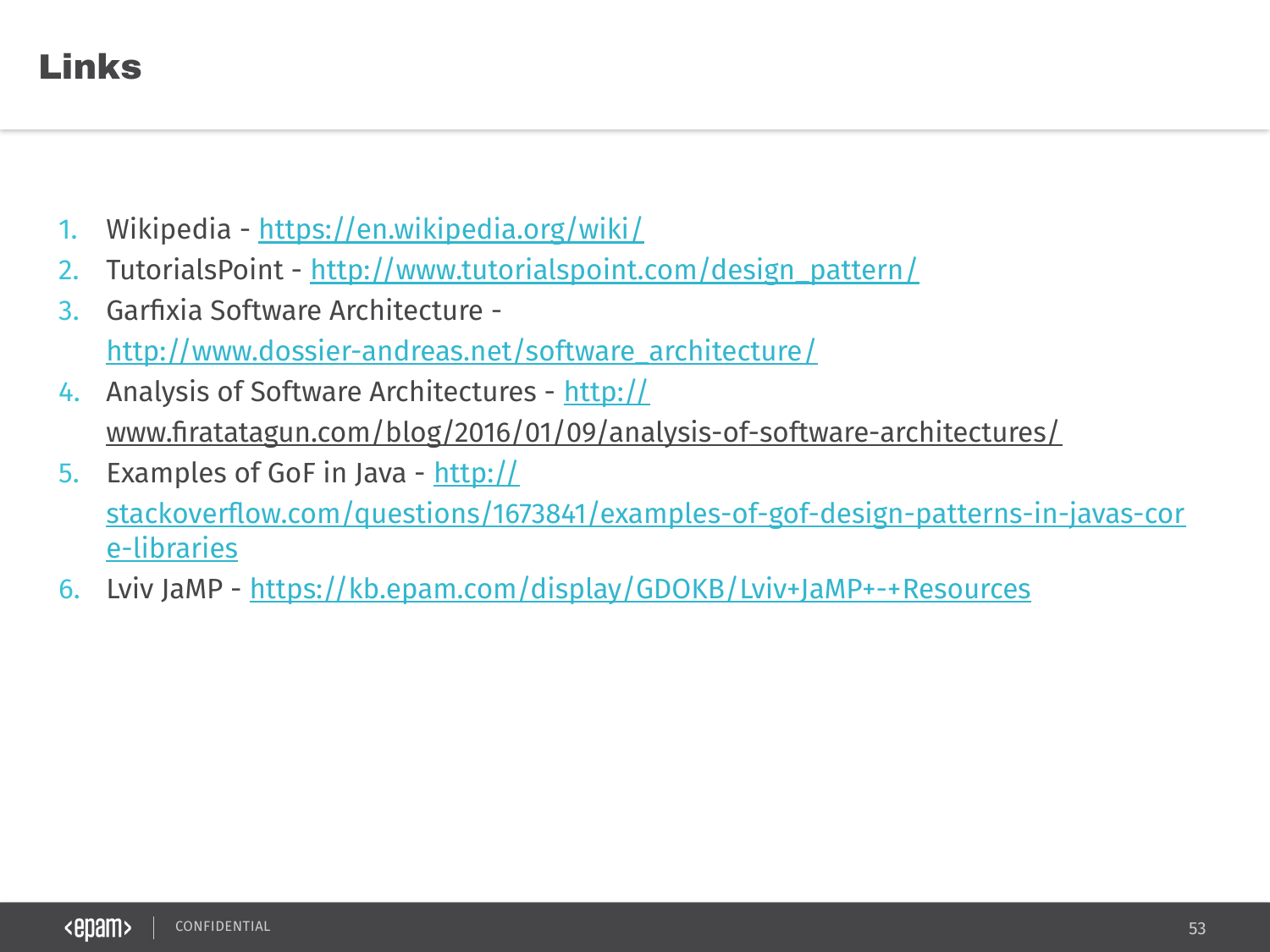

Links
Wikipedia - https://en.wikipedia.org/wiki/
TutorialsPoint - http://www.tutorialspoint.com/design_pattern/
Garfixia Software Architecture - http://www.dossier-andreas.net/software_architecture/
Analysis of Software Architectures - http://www.firatatagun.com/blog/2016/01/09/analysis-of-software-architectures/
Examples of GoF in Java - http://stackoverflow.com/questions/1673841/examples-of-gof-design-patterns-in-javas-core-libraries
Lviv JaMP - https://kb.epam.com/display/GDOKB/Lviv+JaMP+-+Resources